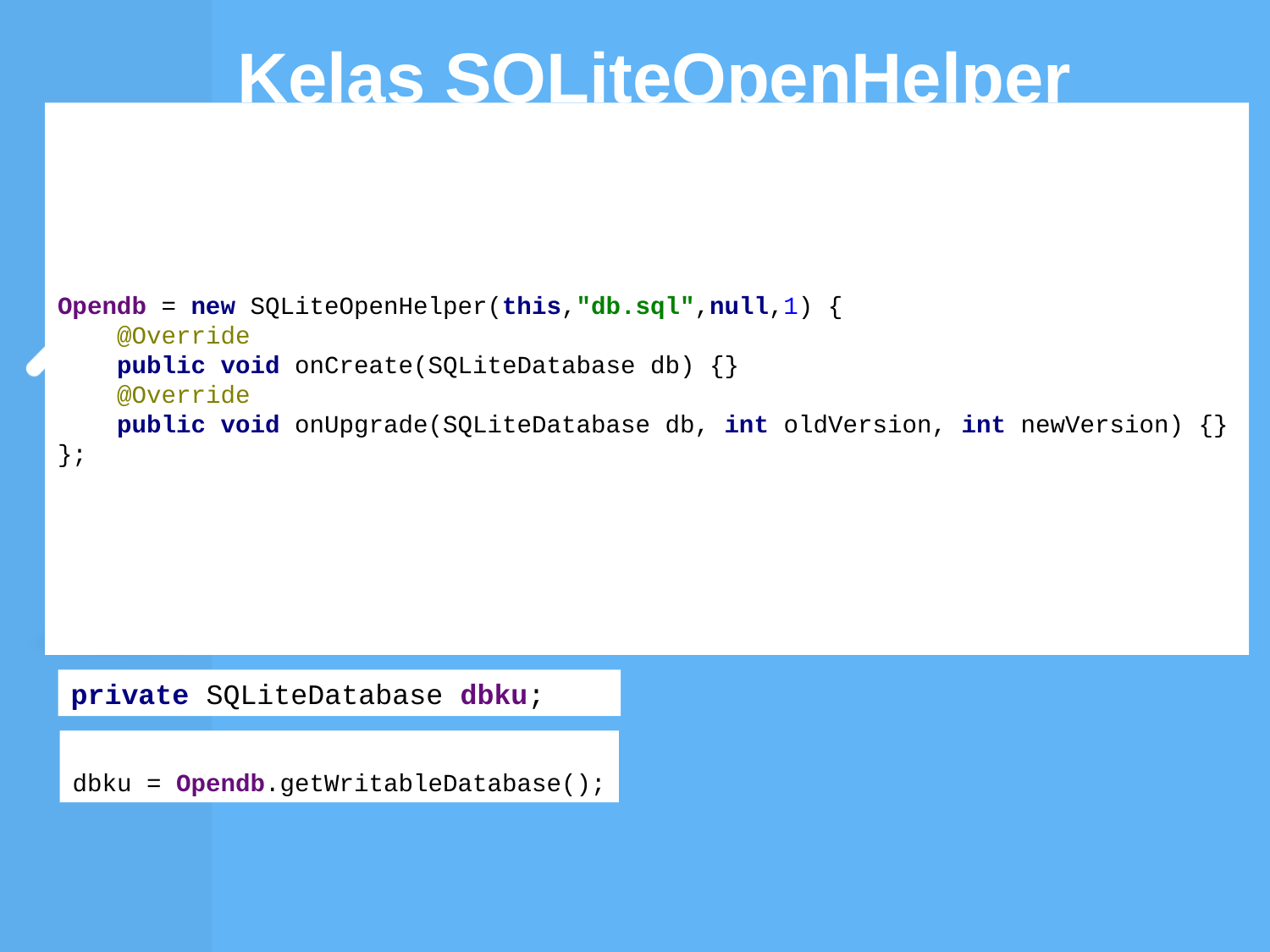

# Kelas SQLiteOpenHelper
Kelas bertipe abstrak, sehingga harus diberikan
Implementasi terhadap metode/fungsinya
Opendb = new SQLiteOpenHelper(this,"db.sql",null,1) {
    @Override
    public void onCreate(SQLiteDatabase db) {}
    @Override
    public void onUpgrade(SQLiteDatabase db, int oldVersion, int newVersion) {}
};
Kelas SQLiteOpenHelper dapat dipakai untuk membuat database, kemudian setelah database terbentuk, dapatabase tersebut dapat dibuka dengan cara:

private SQLiteDatabase dbku;

dbku = Opendb.getWritableDatabase();